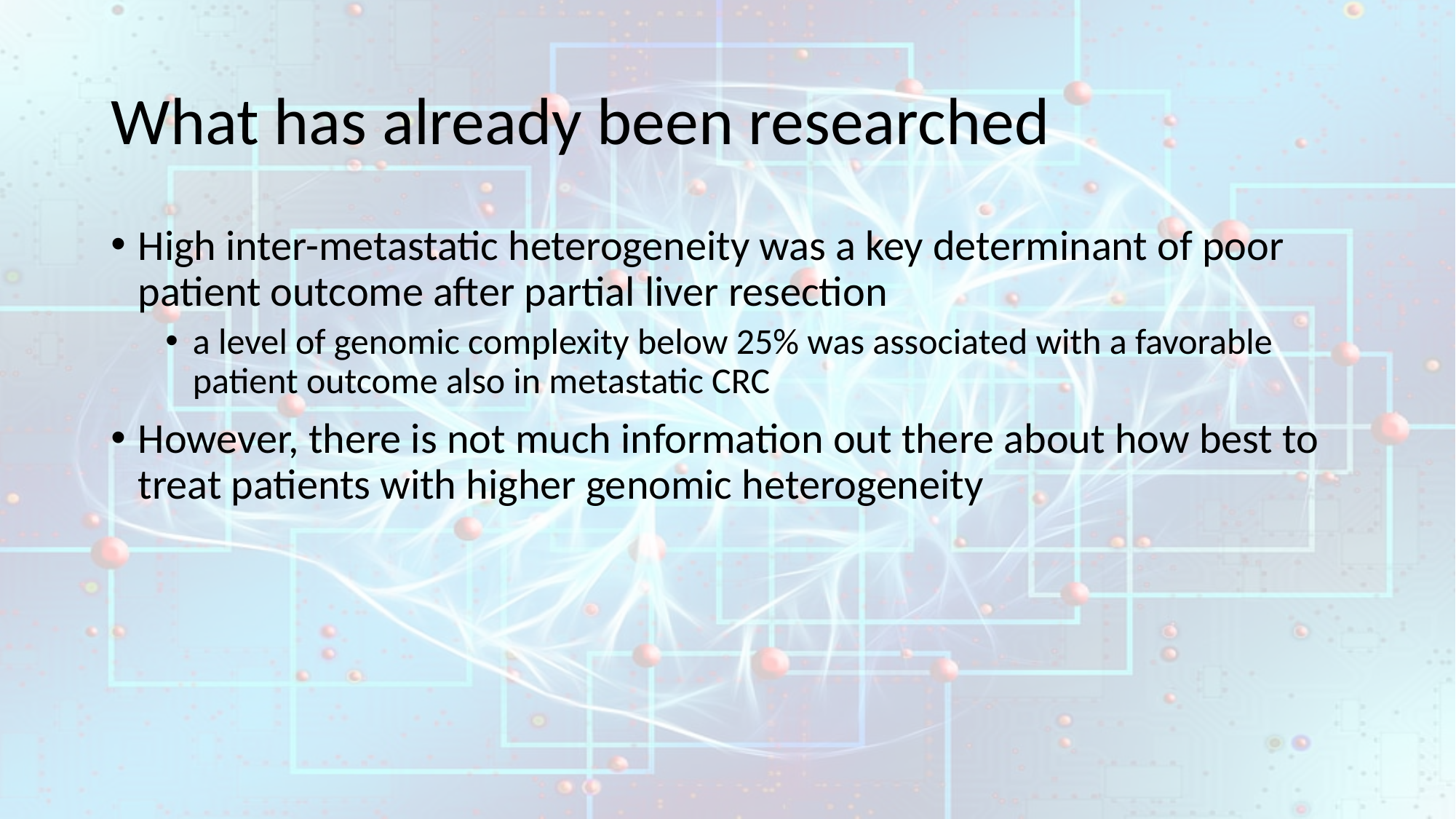

# What has already been researched
High inter-metastatic heterogeneity was a key determinant of poor patient outcome after partial liver resection
a level of genomic complexity below 25% was associated with a favorable patient outcome also in metastatic CRC
However, there is not much information out there about how best to treat patients with higher genomic heterogeneity